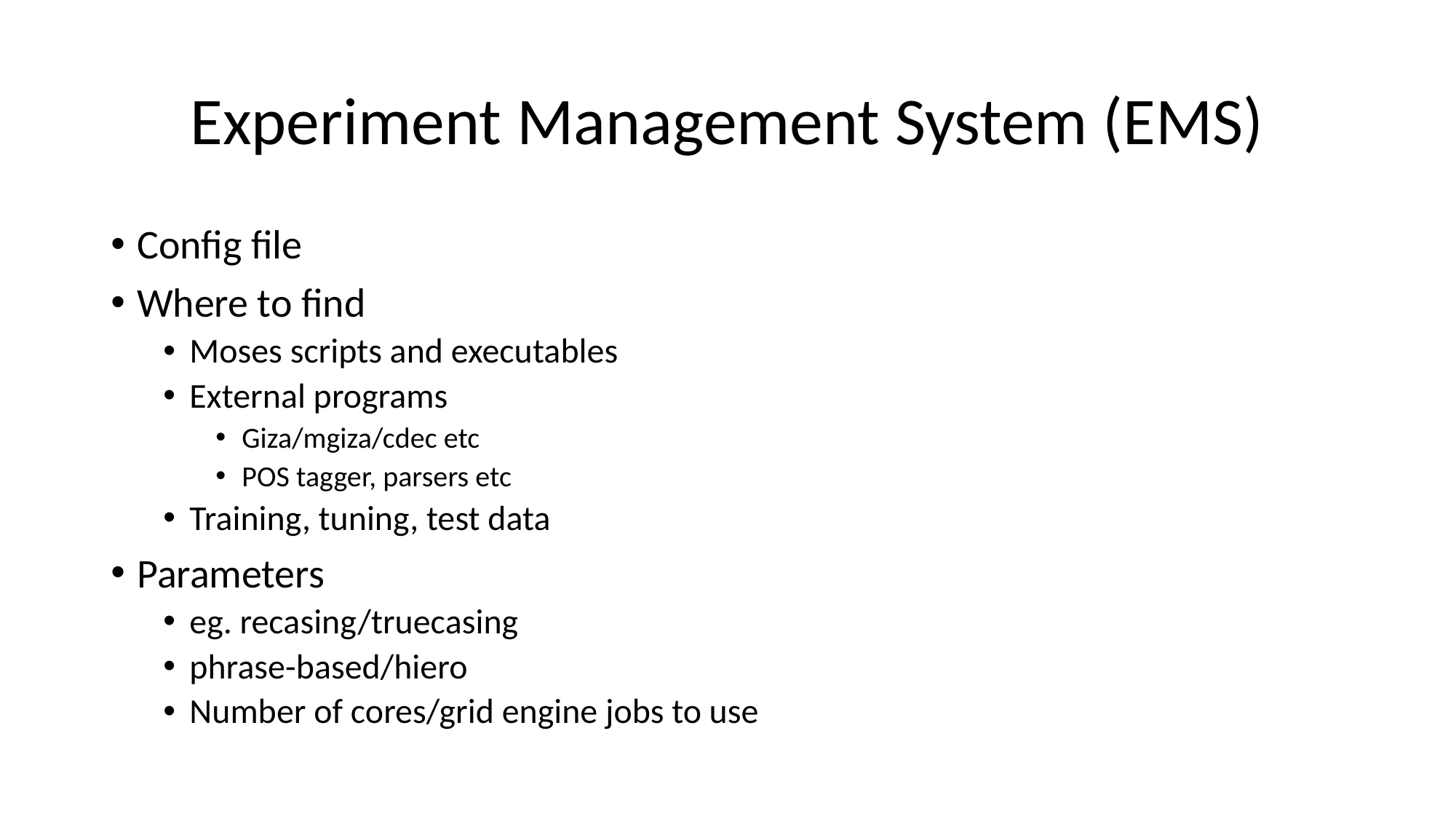

# Experiment Management System (EMS)
Config file
Where to find
Moses scripts and executables
External programs
Giza/mgiza/cdec etc
POS tagger, parsers etc
Training, tuning, test data
Parameters
eg. recasing/truecasing
phrase-based/hiero
Number of cores/grid engine jobs to use